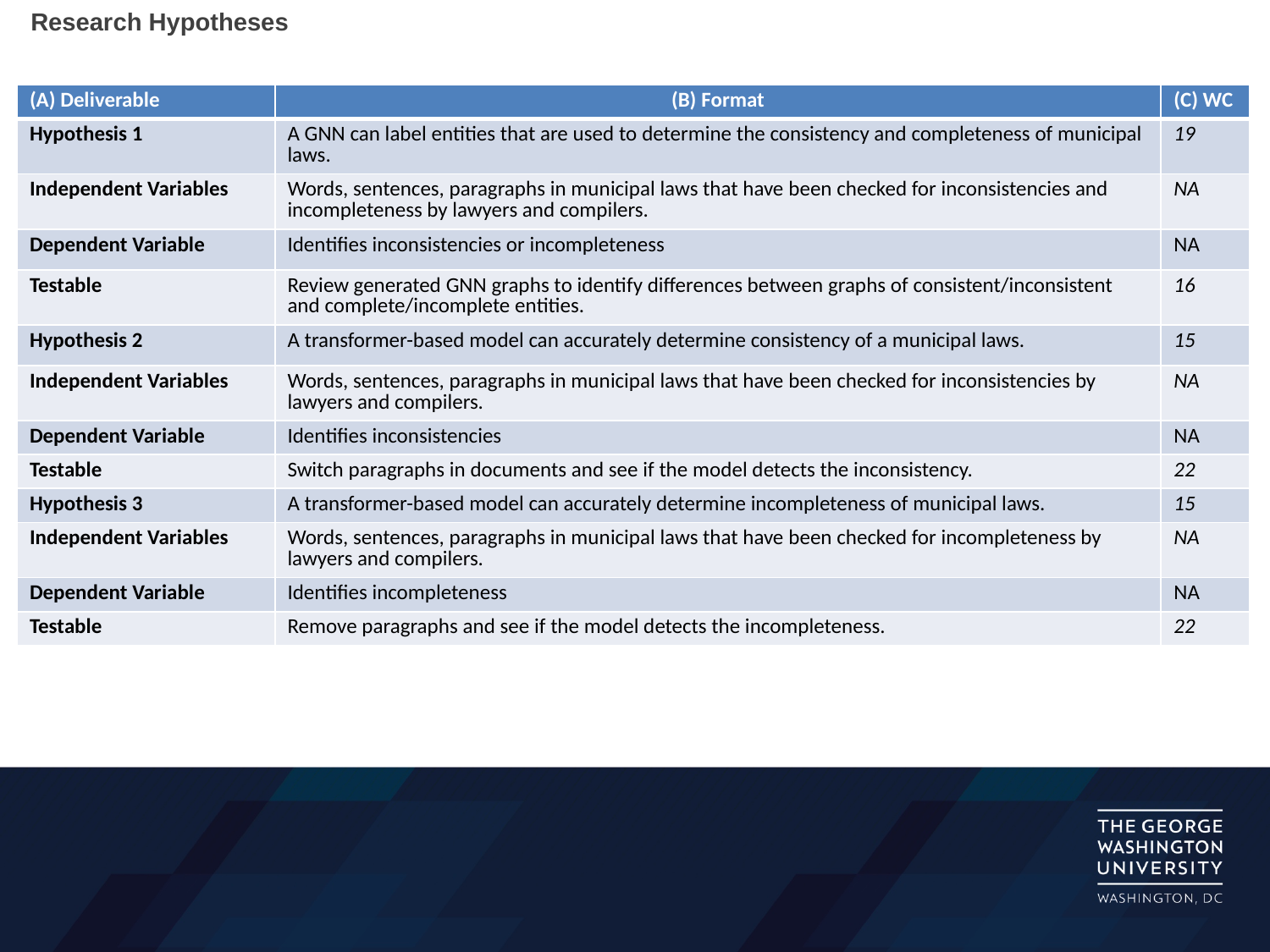

Research Hypotheses
| (A) Deliverable | (B) Format | (C) WC |
| --- | --- | --- |
| Hypothesis 1 | A GNN can label entities that are used to determine the consistency and completeness of municipal laws. | 19 |
| Independent Variables | Words, sentences, paragraphs in municipal laws that have been checked for inconsistencies and incompleteness by lawyers and compilers. | NA |
| Dependent Variable | Identifies inconsistencies or incompleteness | NA |
| Testable | Review generated GNN graphs to identify differences between graphs of consistent/inconsistent and complete/incomplete entities. | 16 |
| Hypothesis 2 | A transformer-based model can accurately determine consistency of a municipal laws. | 15 |
| Independent Variables | Words, sentences, paragraphs in municipal laws that have been checked for inconsistencies by lawyers and compilers. | NA |
| Dependent Variable | Identifies inconsistencies | NA |
| Testable | Switch paragraphs in documents and see if the model detects the inconsistency. | 22 |
| Hypothesis 3 | A transformer-based model can accurately determine incompleteness of municipal laws. | 15 |
| Independent Variables | Words, sentences, paragraphs in municipal laws that have been checked for incompleteness by lawyers and compilers. | NA |
| Dependent Variable | Identifies incompleteness | NA |
| Testable | Remove paragraphs and see if the model detects the incompleteness. | 22 |